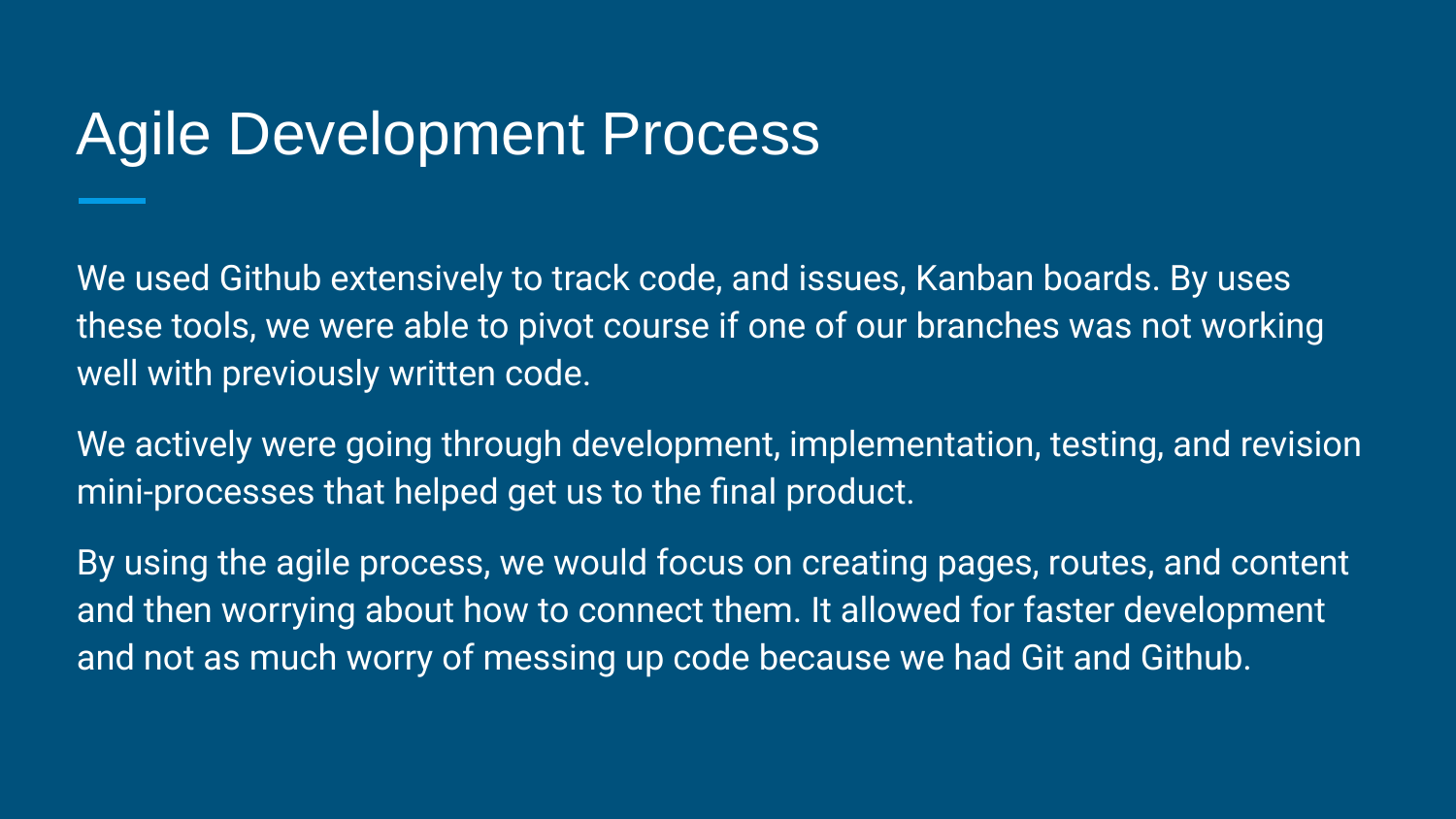

# Agile Development Process
We used Github extensively to track code, and issues, Kanban boards. By uses these tools, we were able to pivot course if one of our branches was not working well with previously written code.
We actively were going through development, implementation, testing, and revision mini-processes that helped get us to the final product.
By using the agile process, we would focus on creating pages, routes, and content and then worrying about how to connect them. It allowed for faster development and not as much worry of messing up code because we had Git and Github.